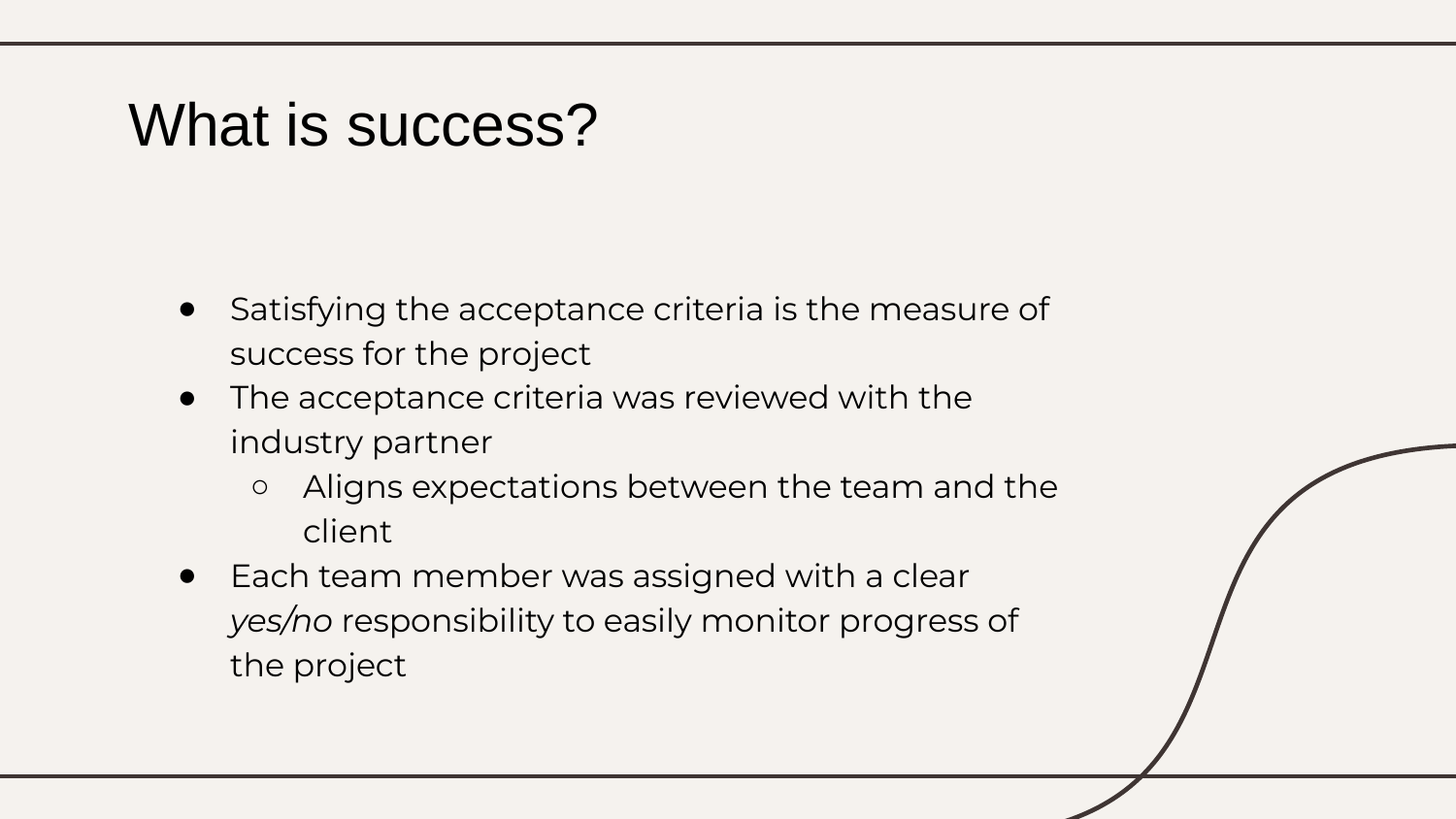

# What is success?
Satisfying the acceptance criteria is the measure of success for the project
The acceptance criteria was reviewed with the industry partner
Aligns expectations between the team and the client
Each team member was assigned with a clear yes/no responsibility to easily monitor progress of the project